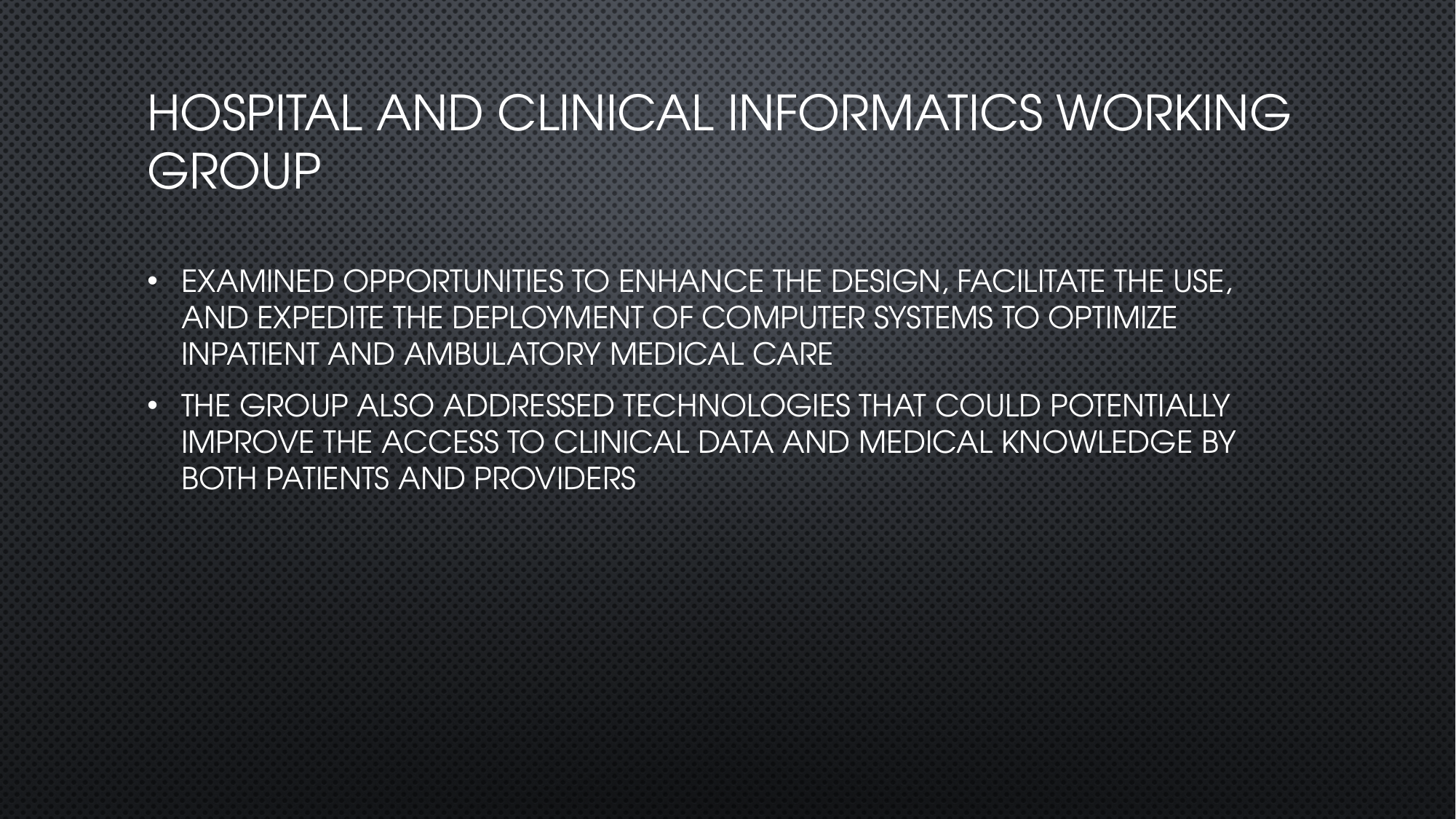

# Hospital and Clinical Informatics Working group
Examined opportunities to enhance the design, facilitate the use, and expedite the deployment of computer systems to optimize inpatient and ambulatory medical care
the group also addressed technologies that could potentially improve the access to clinical data and medical knowledge by both patients and providers